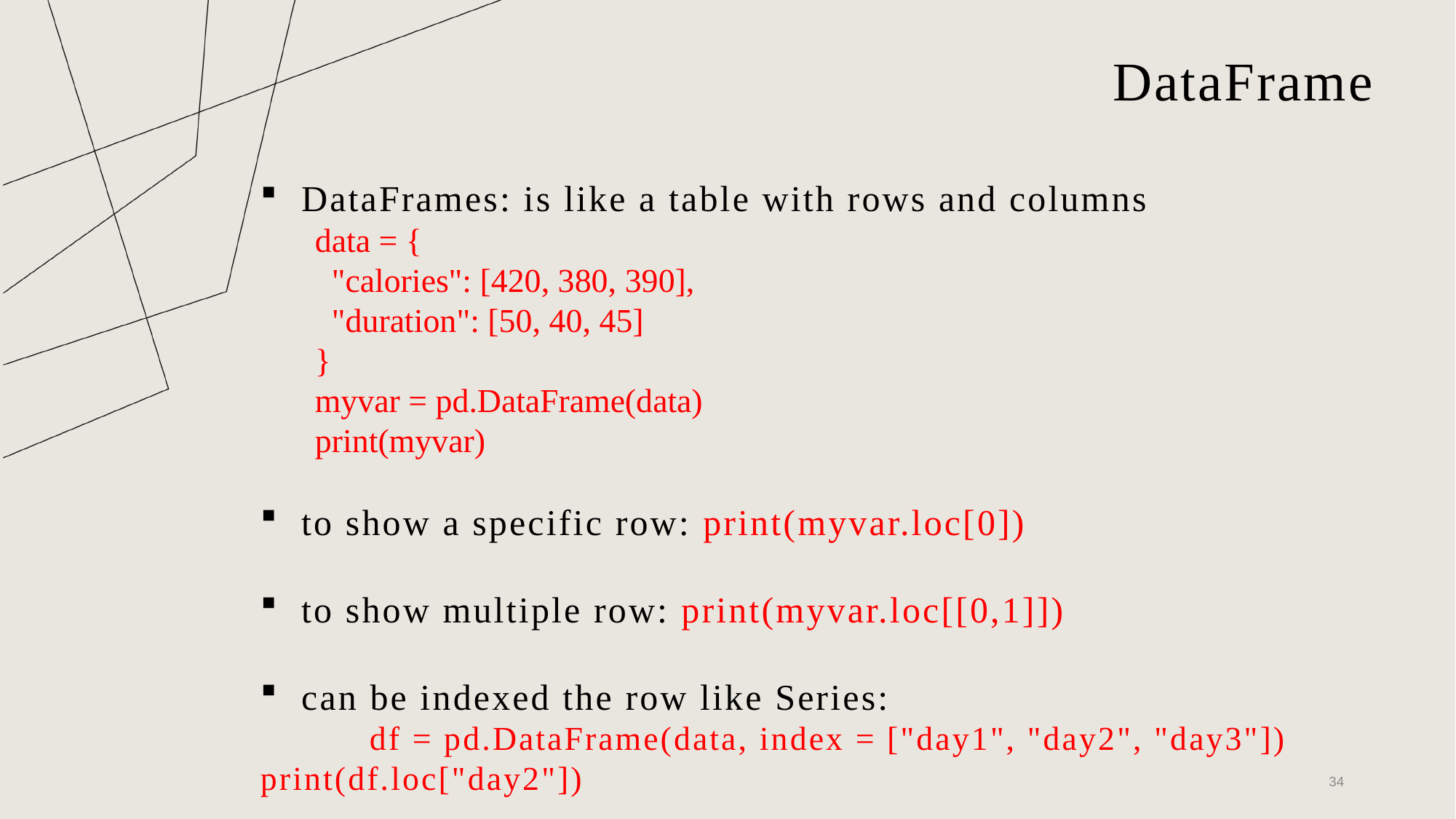

# DataFrame

DataFrames: is like a table with rows and columns
data = {
  "calories": [420, 380, 390],
  "duration": [50, 40, 45]
}
myvar = pd.DataFrame(data)
print(myvar)

to show a specific row: print(myvar.loc[0])

to show multiple row: print(myvar.loc[[0,1]])

can be indexed the row like Series:
	df = pd.DataFrame(data, index = ["day1", "day2", "day3"])	print(df.loc["day2"])
34